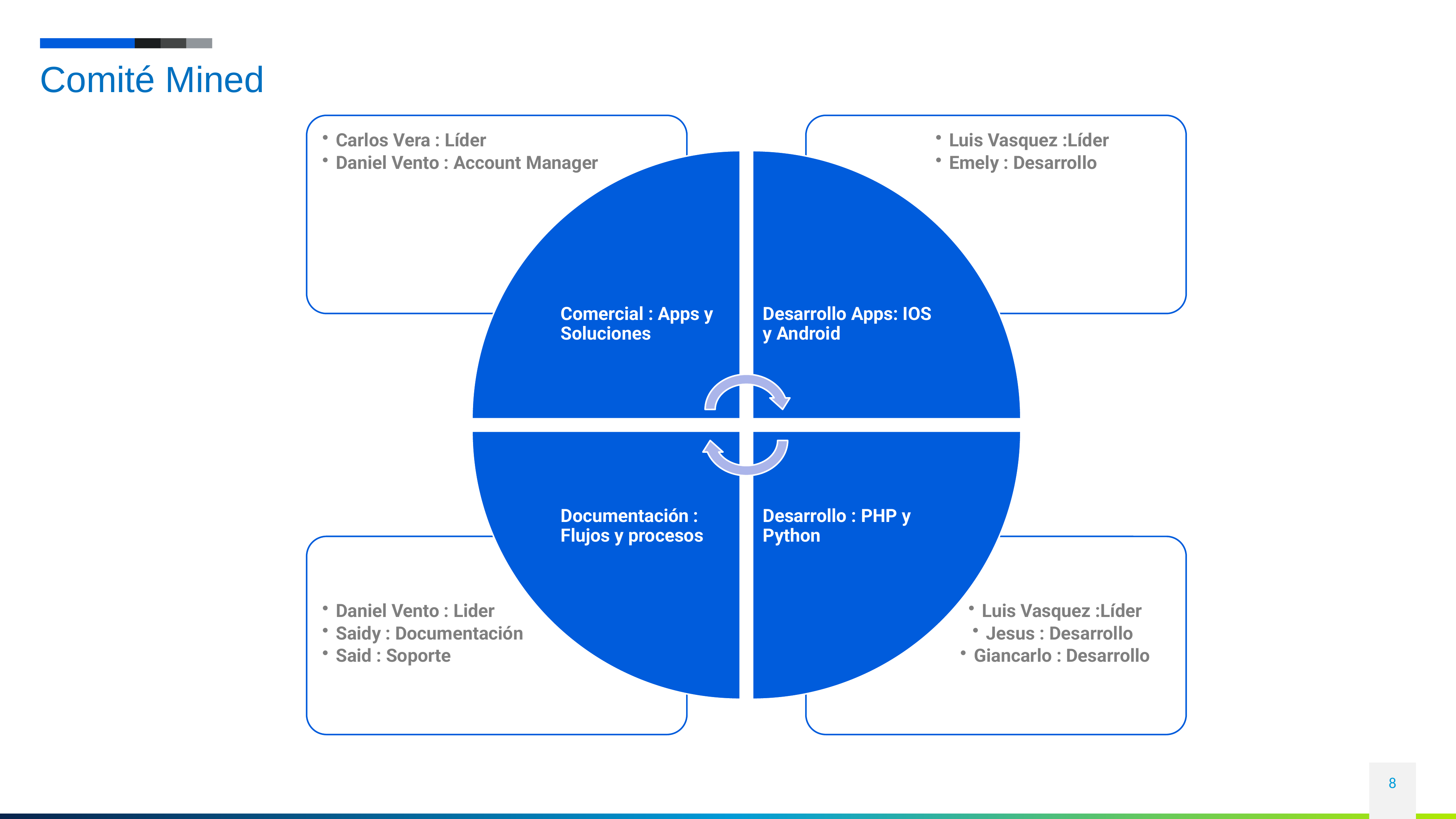

# Comité Mined
Luis Vasquez :Líder
Jesus : Desarrollo
Giancarlo : Desarrollo

Daniel Vento : Lider
Saidy : Documentación
Said : Soporte
Luis Vasquez :Líder
Emely : Desarrollo

Carlos Vera : Líder
Daniel Vento : Account Manager
Comercial : Apps y Soluciones
Desarrollo Apps: IOS y Android
Desarrollo : PHP y Python
Documentación : Flujos y procesos
8